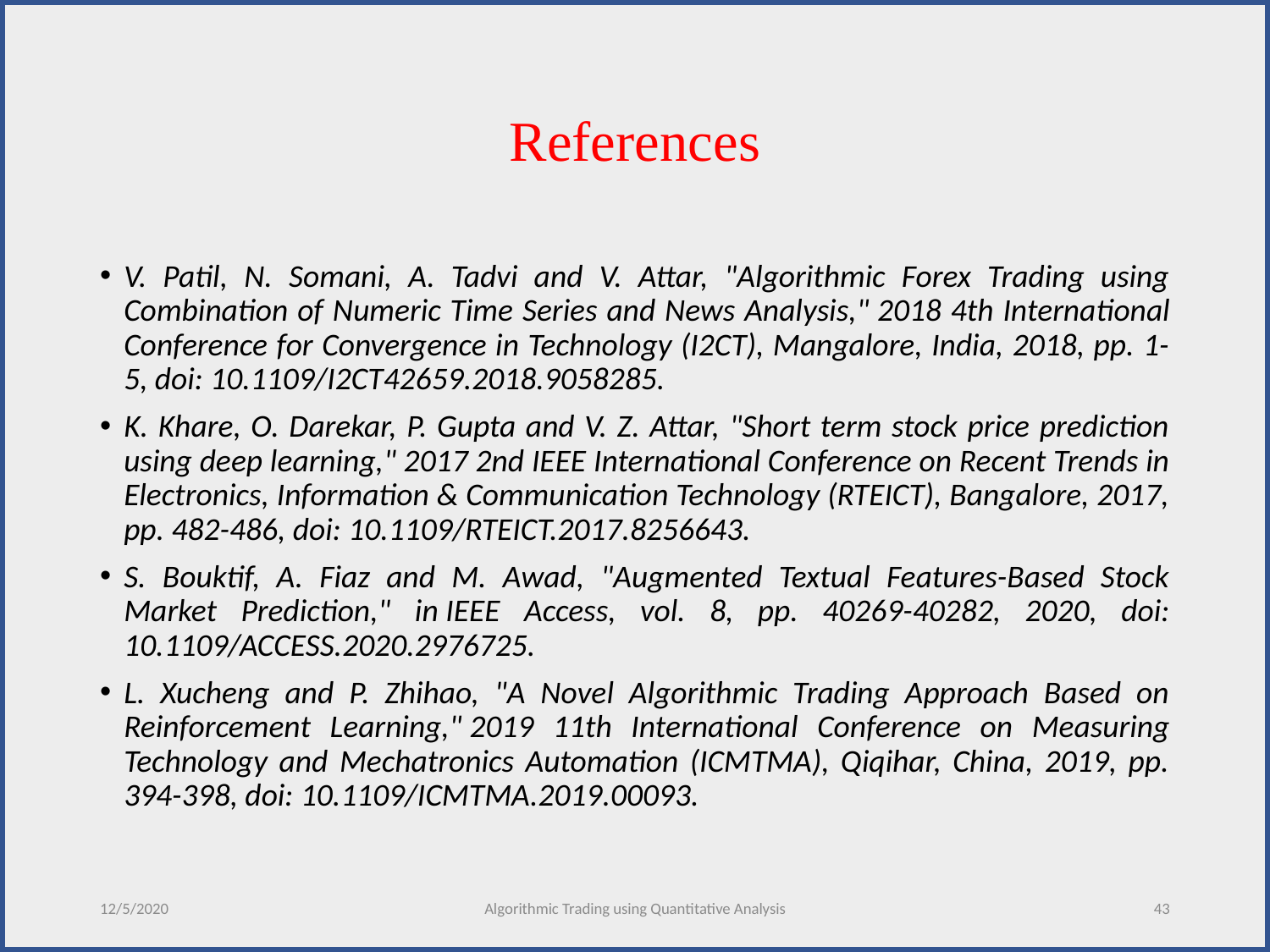

# References
V. Patil, N. Somani, A. Tadvi and V. Attar, "Algorithmic Forex Trading using Combination of Numeric Time Series and News Analysis," 2018 4th International Conference for Convergence in Technology (I2CT), Mangalore, India, 2018, pp. 1-5, doi: 10.1109/I2CT42659.2018.9058285.
K. Khare, O. Darekar, P. Gupta and V. Z. Attar, "Short term stock price prediction using deep learning," 2017 2nd IEEE International Conference on Recent Trends in Electronics, Information & Communication Technology (RTEICT), Bangalore, 2017, pp. 482-486, doi: 10.1109/RTEICT.2017.8256643.
S. Bouktif, A. Fiaz and M. Awad, "Augmented Textual Features-Based Stock Market Prediction," in IEEE Access, vol. 8, pp. 40269-40282, 2020, doi: 10.1109/ACCESS.2020.2976725.
L. Xucheng and P. Zhihao, "A Novel Algorithmic Trading Approach Based on Reinforcement Learning," 2019 11th International Conference on Measuring Technology and Mechatronics Automation (ICMTMA), Qiqihar, China, 2019, pp. 394-398, doi: 10.1109/ICMTMA.2019.00093.
12/5/2020
Algorithmic Trading using Quantitative Analysis
43